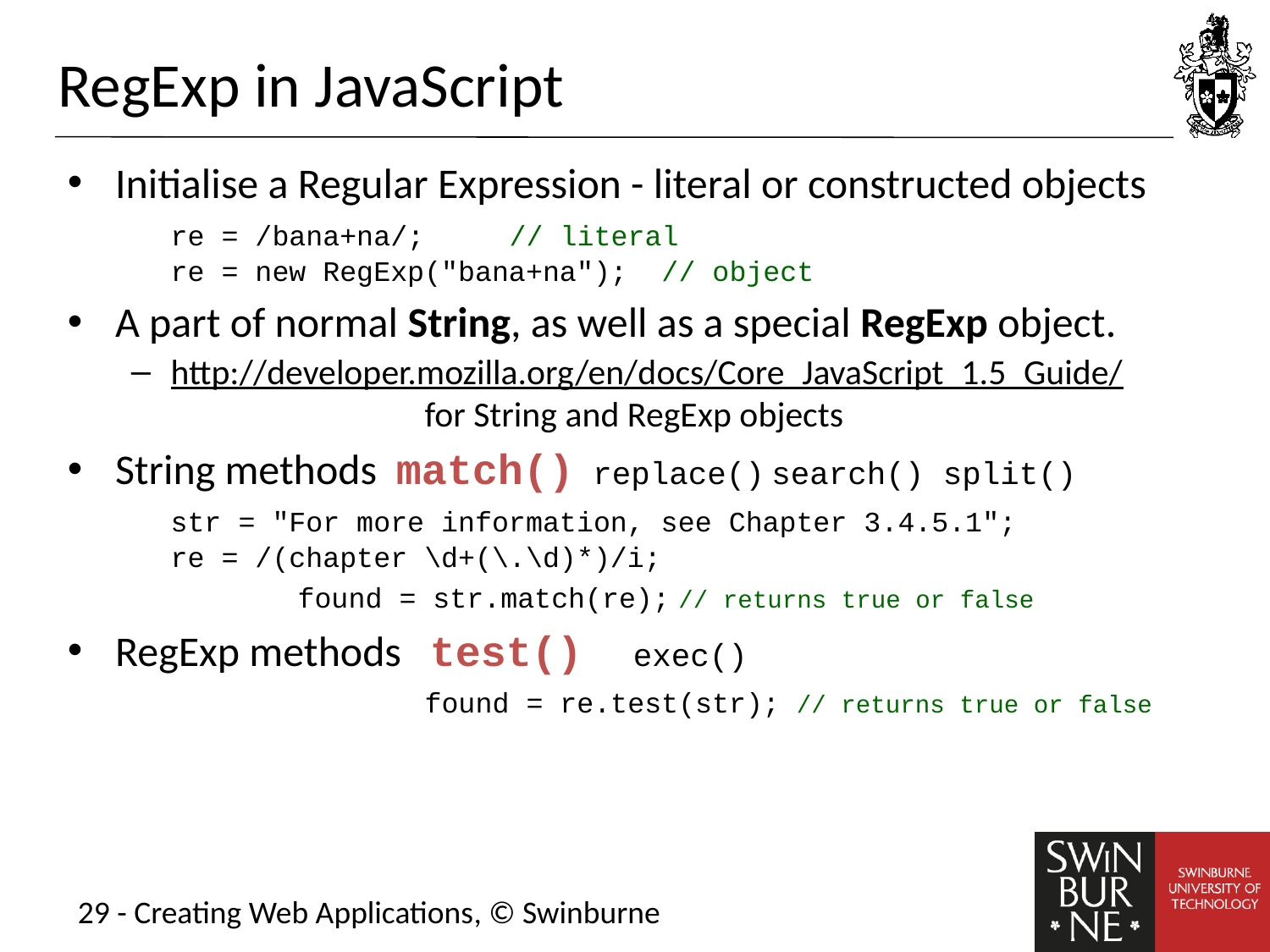

# RegExp in JavaScript
Initialise a Regular Expression - literal or constructed objects
	re = /bana+na/;     // literal
re = new RegExp("bana+na");  // object
A part of normal String, as well as a special RegExp object.
http://developer.mozilla.org/en/docs/Core_JavaScript_1.5_Guide/  			for String and RegExp objects
String methods  match()  replace() search() split()
	str = "For more information, see Chapter 3.4.5.1";
re = /(chapter \d+(\.\d)*)/i;
 	found = str.match(re); // returns true or false
RegExp methods   test()  exec()
			found = re.test(str);  // returns true or false